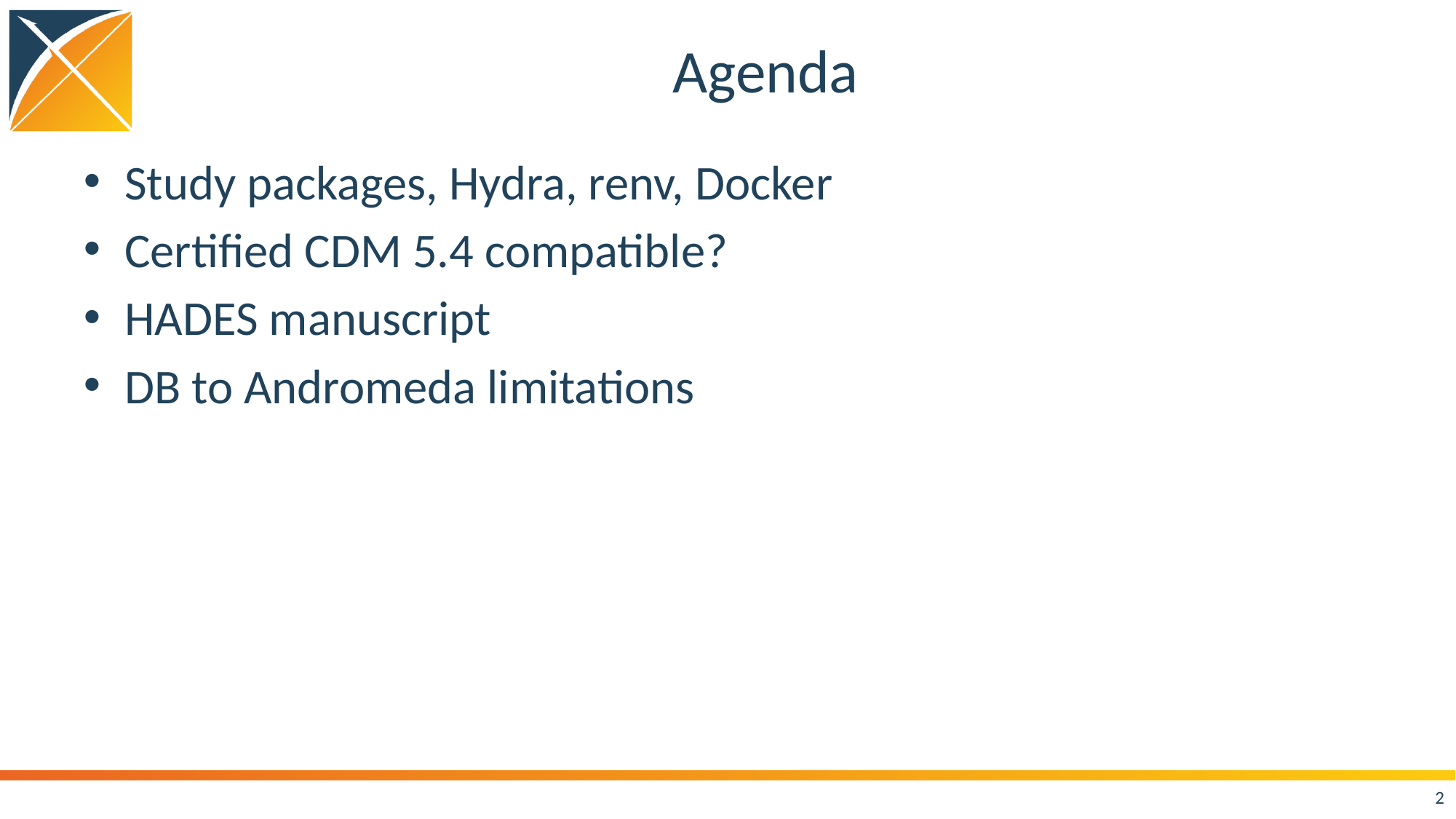

# Agenda
Study packages, Hydra, renv, Docker
Certified CDM 5.4 compatible?
HADES manuscript
DB to Andromeda limitations
2